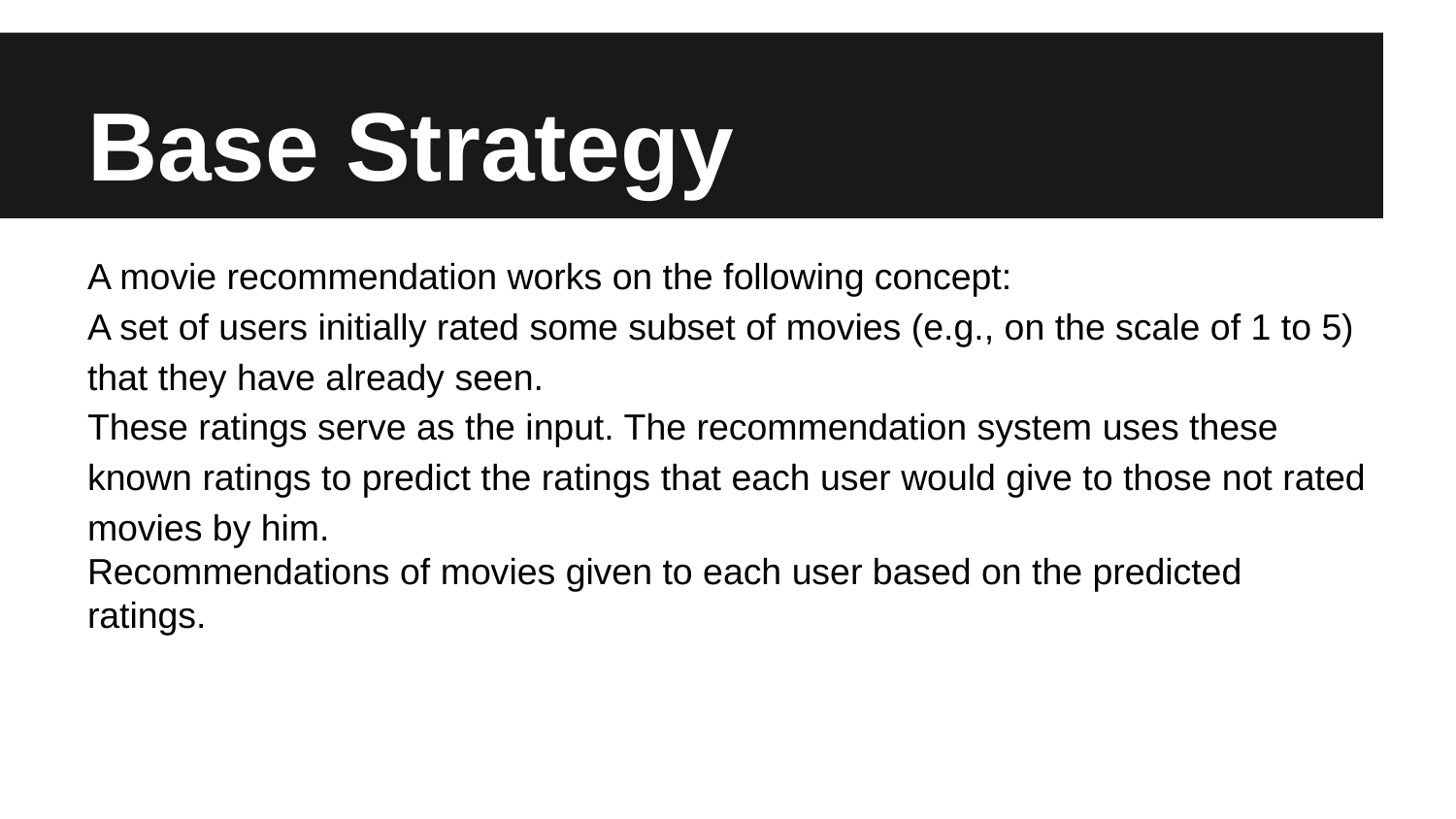

# Base Strategy
A movie recommendation works on the following concept:
A set of users initially rated some subset of movies (e.g., on the scale of 1 to 5) that they have already seen.
These ratings serve as the input. The recommendation system uses these known ratings to predict the ratings that each user would give to those not rated movies by him.
Recommendations of movies given to each user based on the predicted ratings.